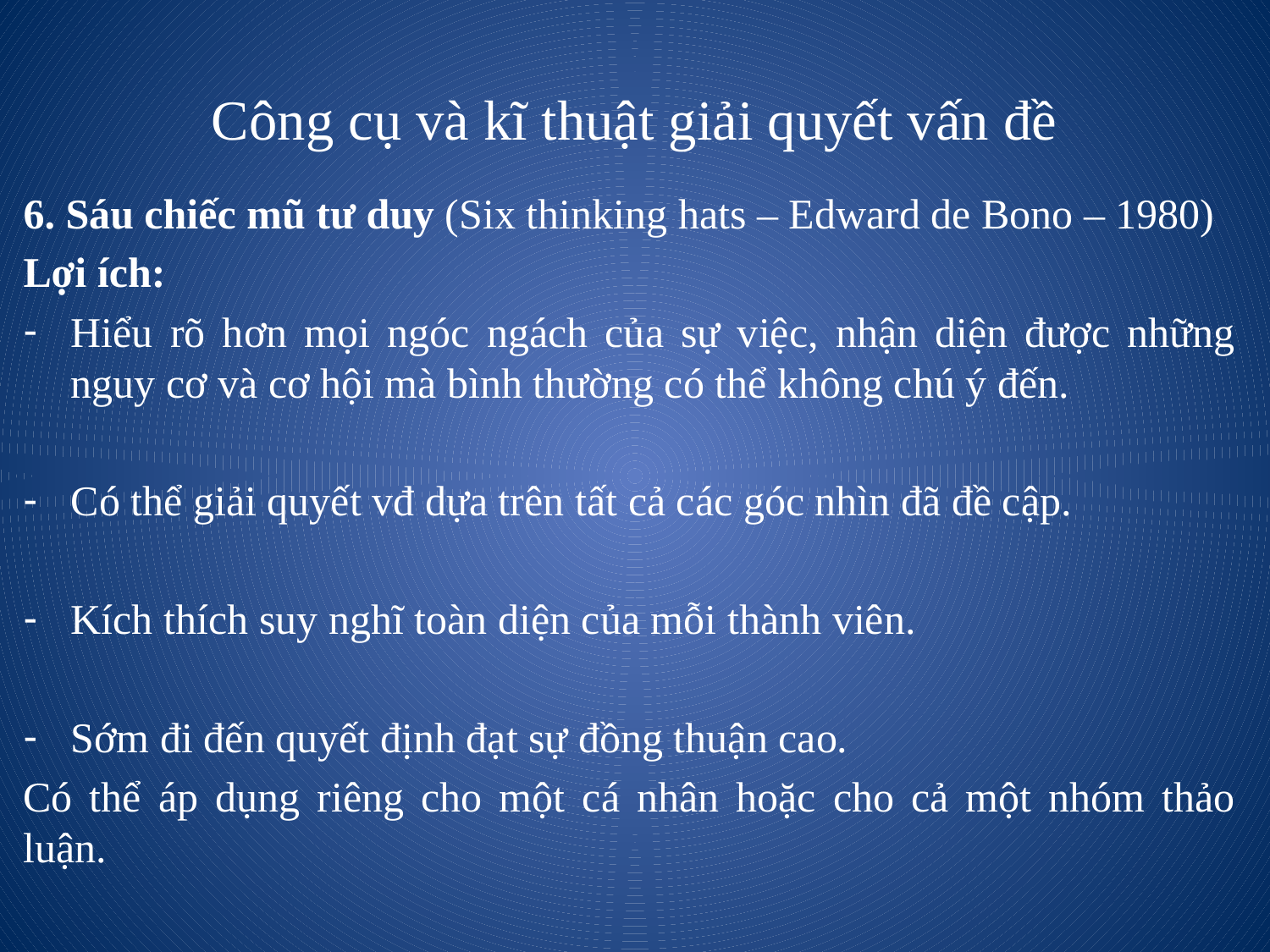

# Công cụ và kĩ thuật giải quyết vấn đề
6. Sáu chiếc mũ tư duy (Six thinking hats – Edward de Bono – 1980)
Lợi ích:
Hiểu rõ hơn mọi ngóc ngách của sự việc, nhận diện được những nguy cơ và cơ hội mà bình thường có thể không chú ý đến.

Có thể giải quyết vđ dựa trên tất cả các góc nhìn đã đề cập.

Kích thích suy nghĩ toàn diện của mỗi thành viên.

Sớm đi đến quyết định đạt sự đồng thuận cao.
Có thể áp dụng riêng cho một cá nhân hoặc cho cả một nhóm thảo luận.